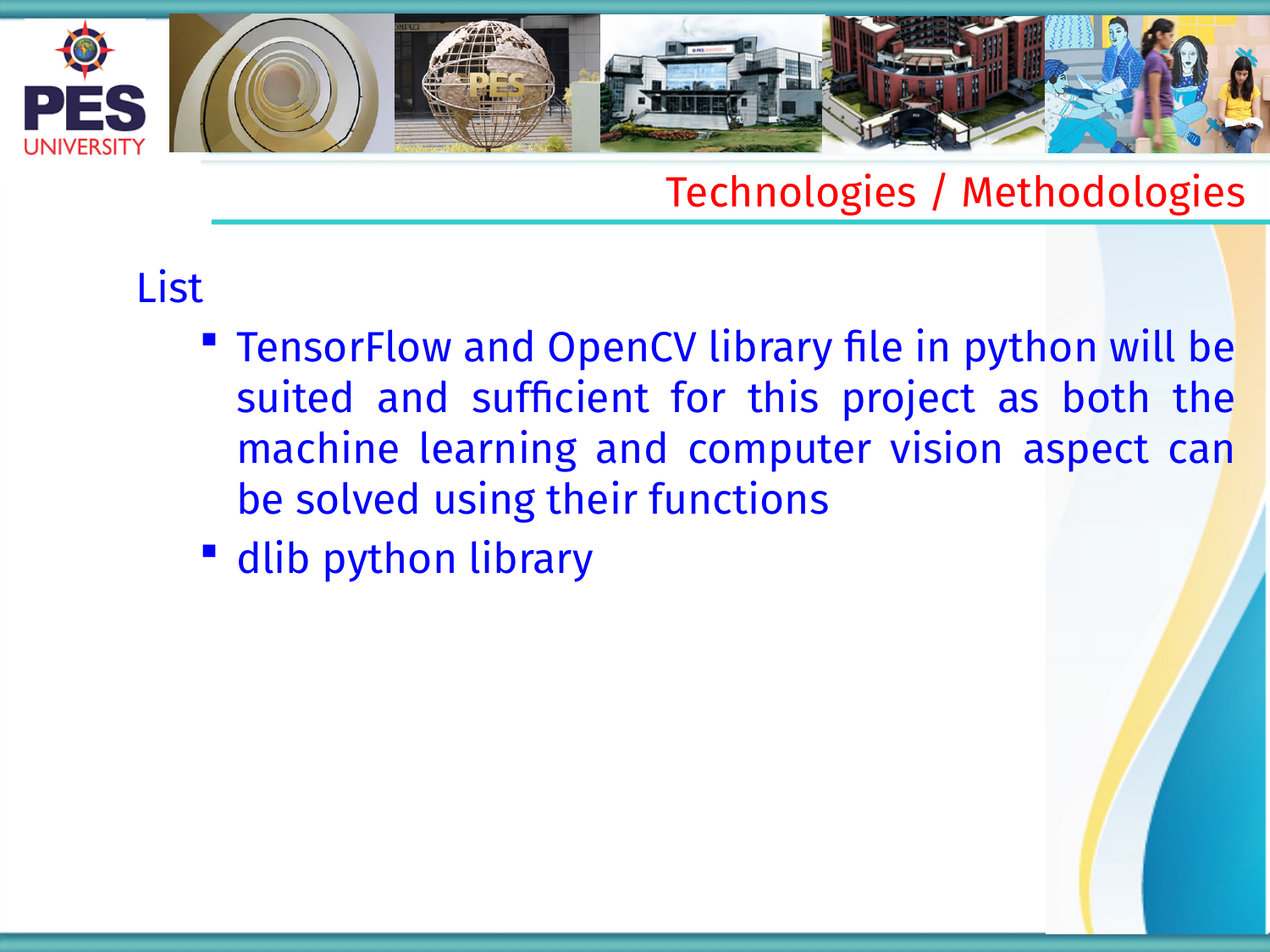

Technologies / Methodologies

List
TensorFlow and OpenCV library file in python will be suited and sufficient for this project as both the machine learning and computer vision aspect can be solved using their functions
dlib python library